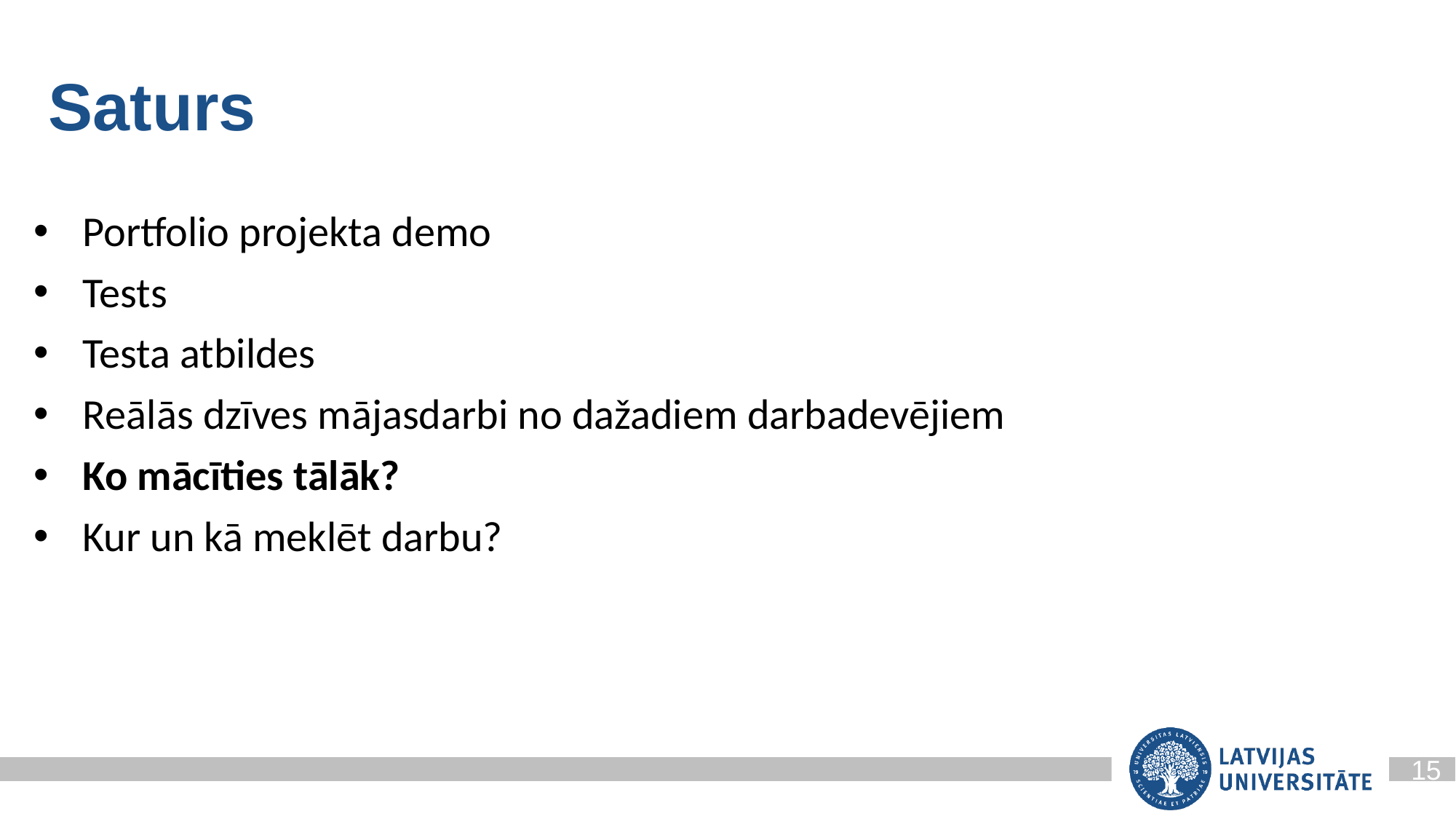

# Saturs
Portfolio projekta demo
Tests
Testa atbildes
Reālās dzīves mājasdarbi no dažadiem darbadevējiem
Ko mācīties tālāk?
Kur un kā meklēt darbu?
15